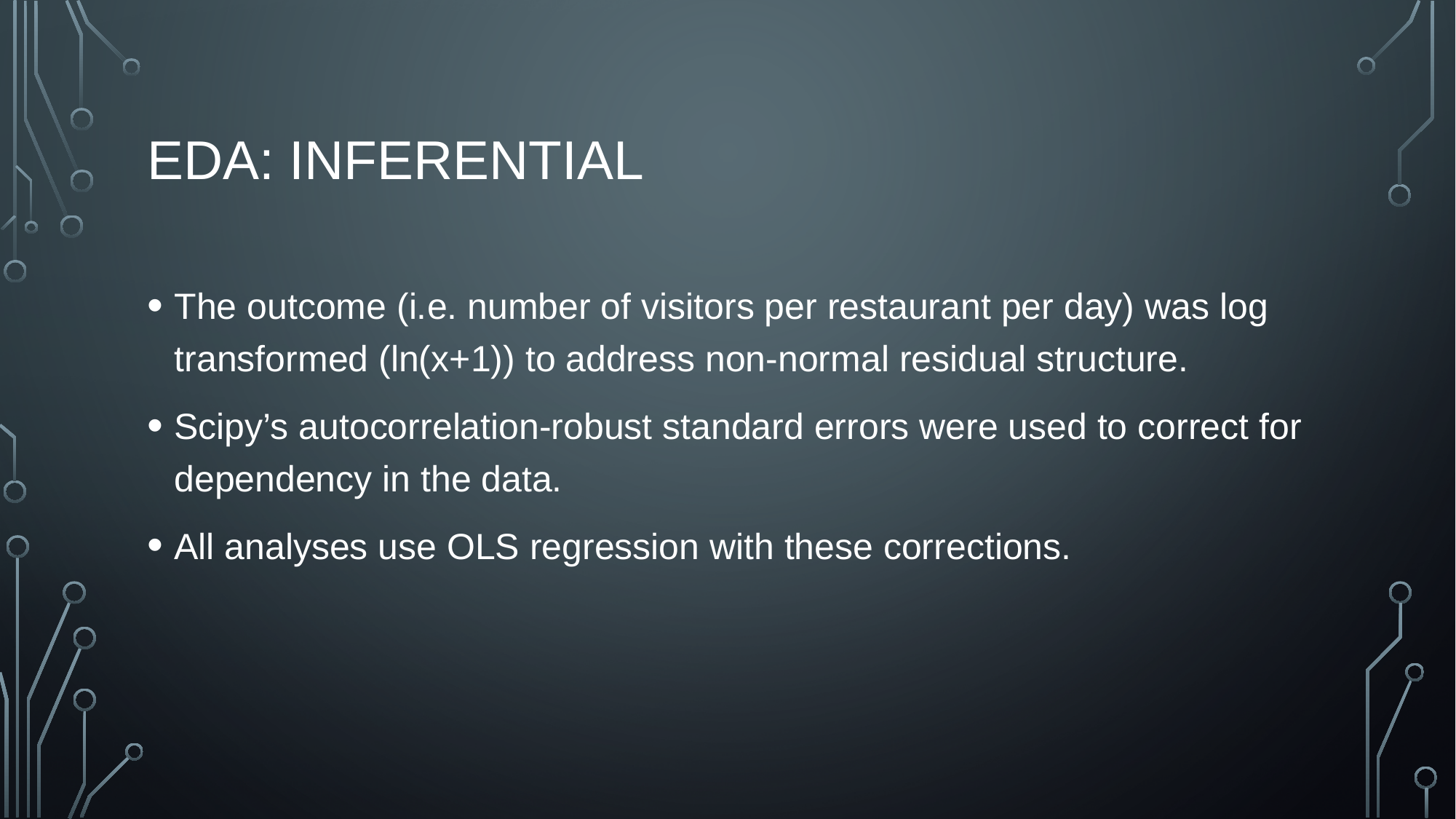

# EDA: inferential
The outcome (i.e. number of visitors per restaurant per day) was log transformed (ln(x+1)) to address non-normal residual structure.
Scipy’s autocorrelation-robust standard errors were used to correct for dependency in the data.
All analyses use OLS regression with these corrections.